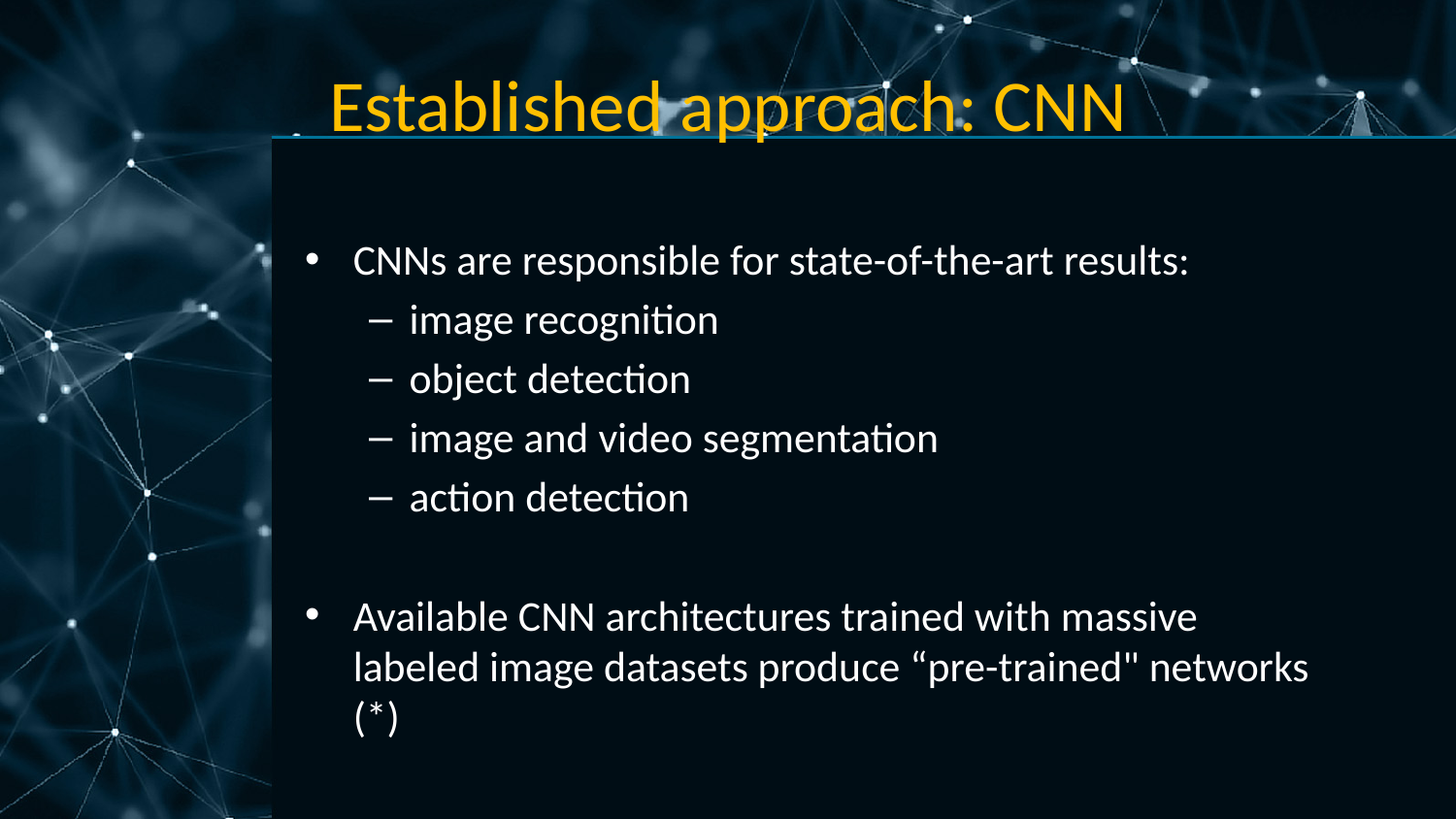

# Established approach: CNN

CNNs are responsible for state-of-the-art results:
image recognition
object detection
image and video segmentation
action detection

Available CNN architectures trained with massive labeled image datasets produce “pre-trained" networks (*)